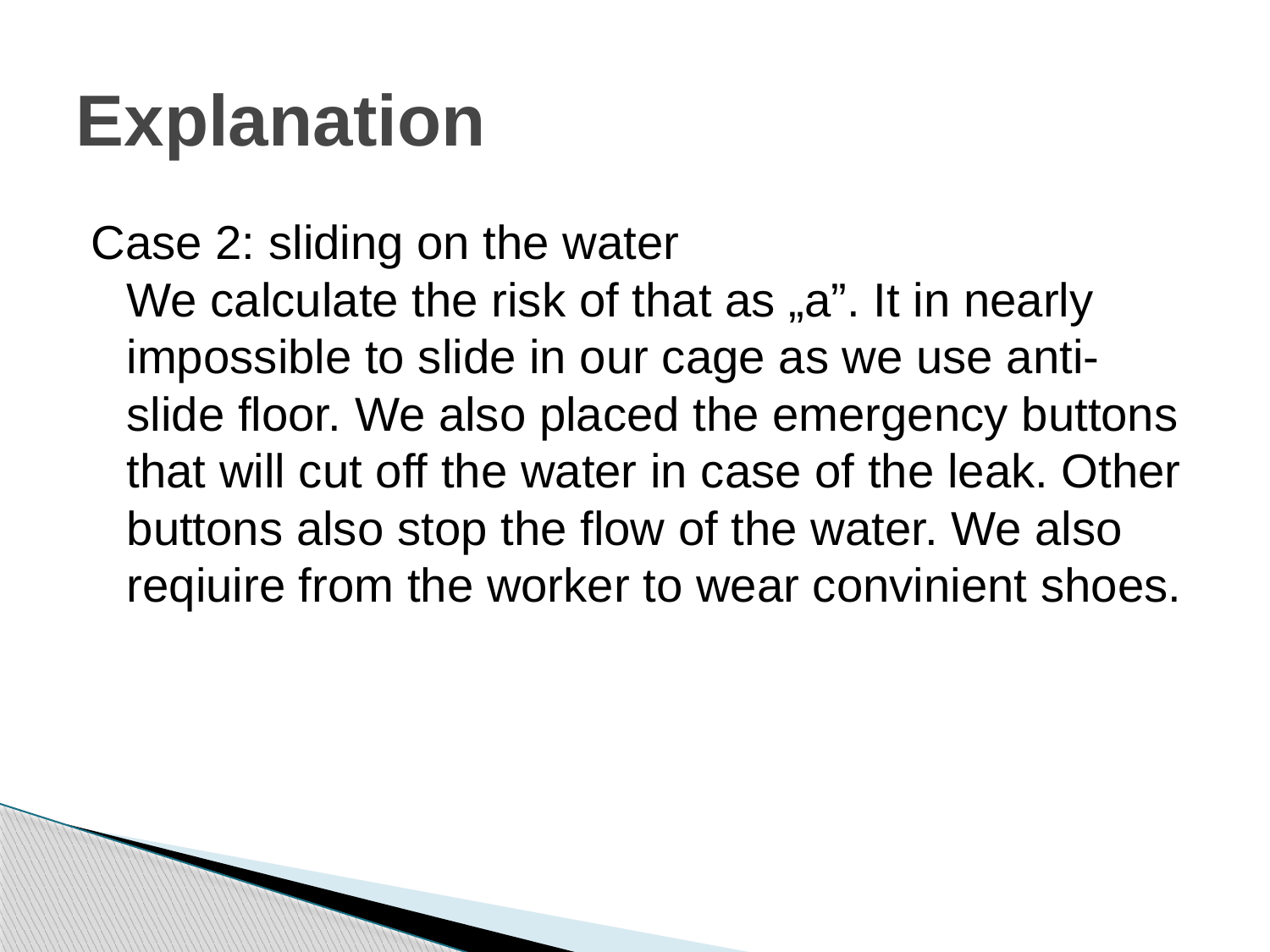

# Explanation
Case 2: sliding on the water
We calculate the risk of that as „a”. It in nearly impossible to slide in our cage as we use anti-slide floor. We also placed the emergency buttons that will cut off the water in case of the leak. Other buttons also stop the flow of the water. We also reqiuire from the worker to wear convinient shoes.